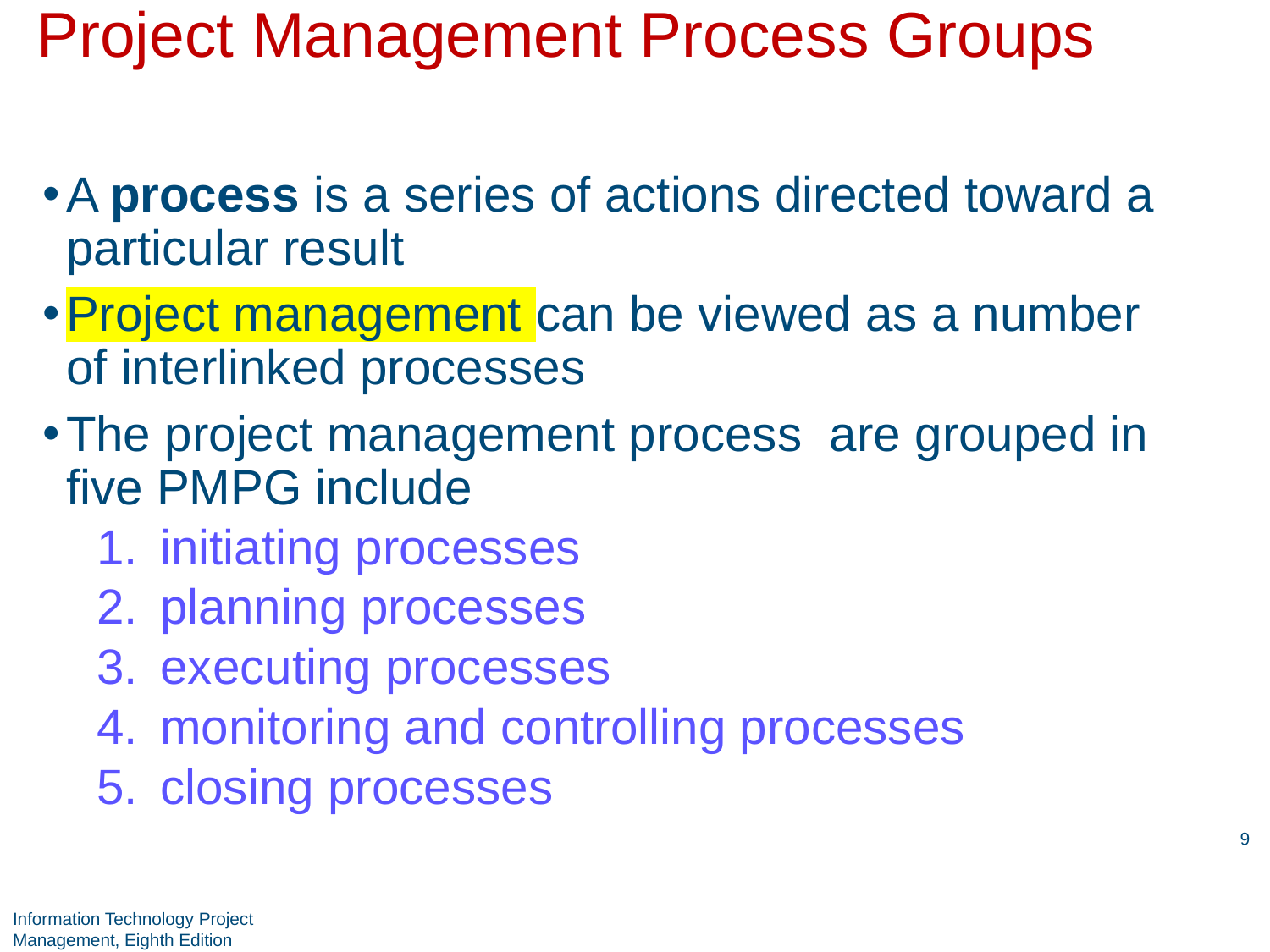

# Project Management Process Groups
A process is a series of actions directed toward a particular result
Project management can be viewed as a number of interlinked processes
The project management process  are grouped in five PMPG include
initiating processes
planning processes
executing processes
monitoring and controlling processes
closing processes
6
Information Technology Project Management, Eighth Edition